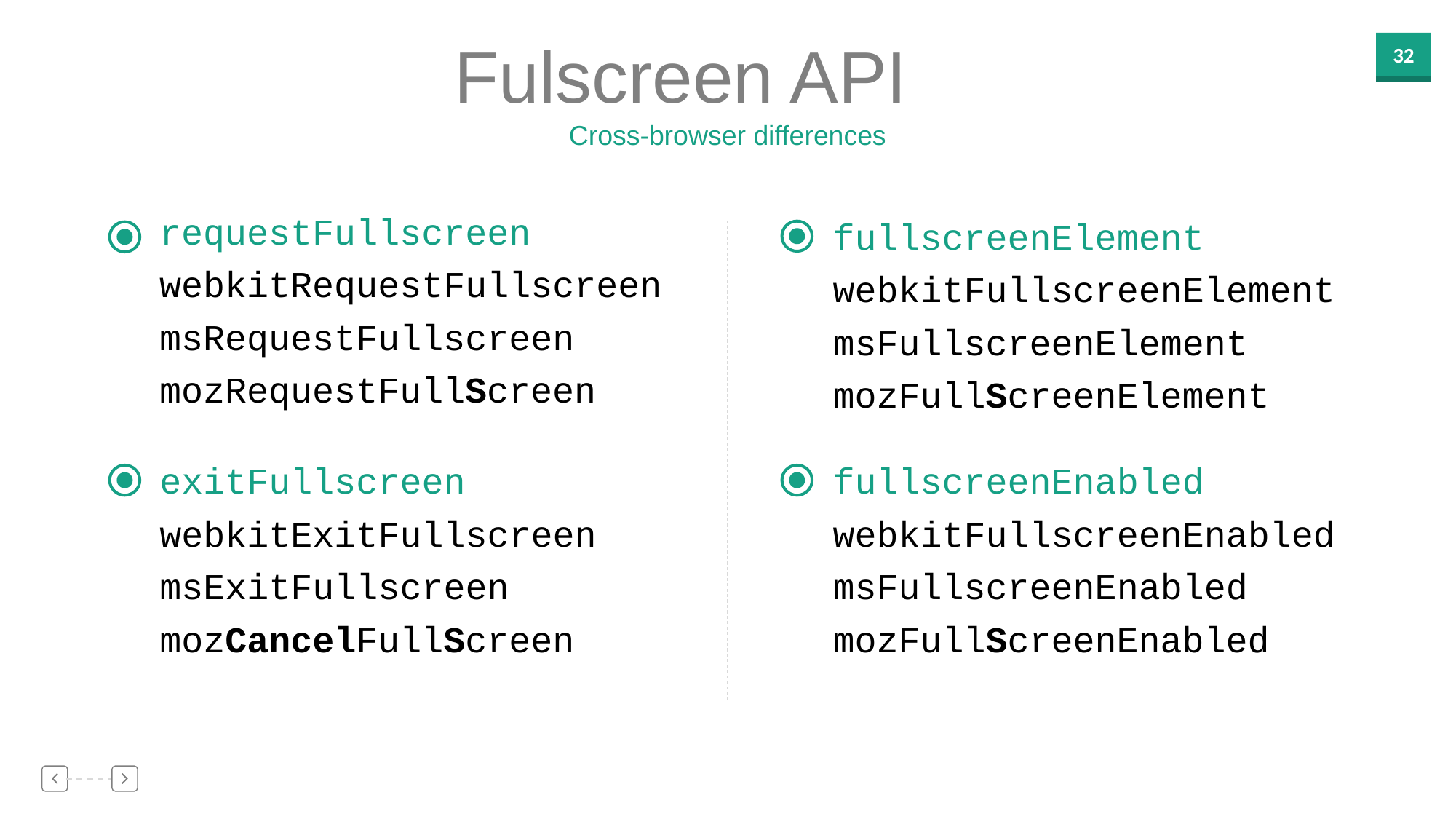

Fulscreen API
Cross-browser differences
requestFullscreen
webkitRequestFullscreen
msRequestFullscreen
mozRequestFullScreen
fullscreenElement
webkitFullscreenElement
msFullscreenElement
mozFullScreenElement

exitFullscreen
webkitExitFullscreen
msExitFullscreen
mozCancelFullScreen
fullscreenEnabled
webkitFullscreenEnabled
msFullscreenEnabled
mozFullScreenEnabled